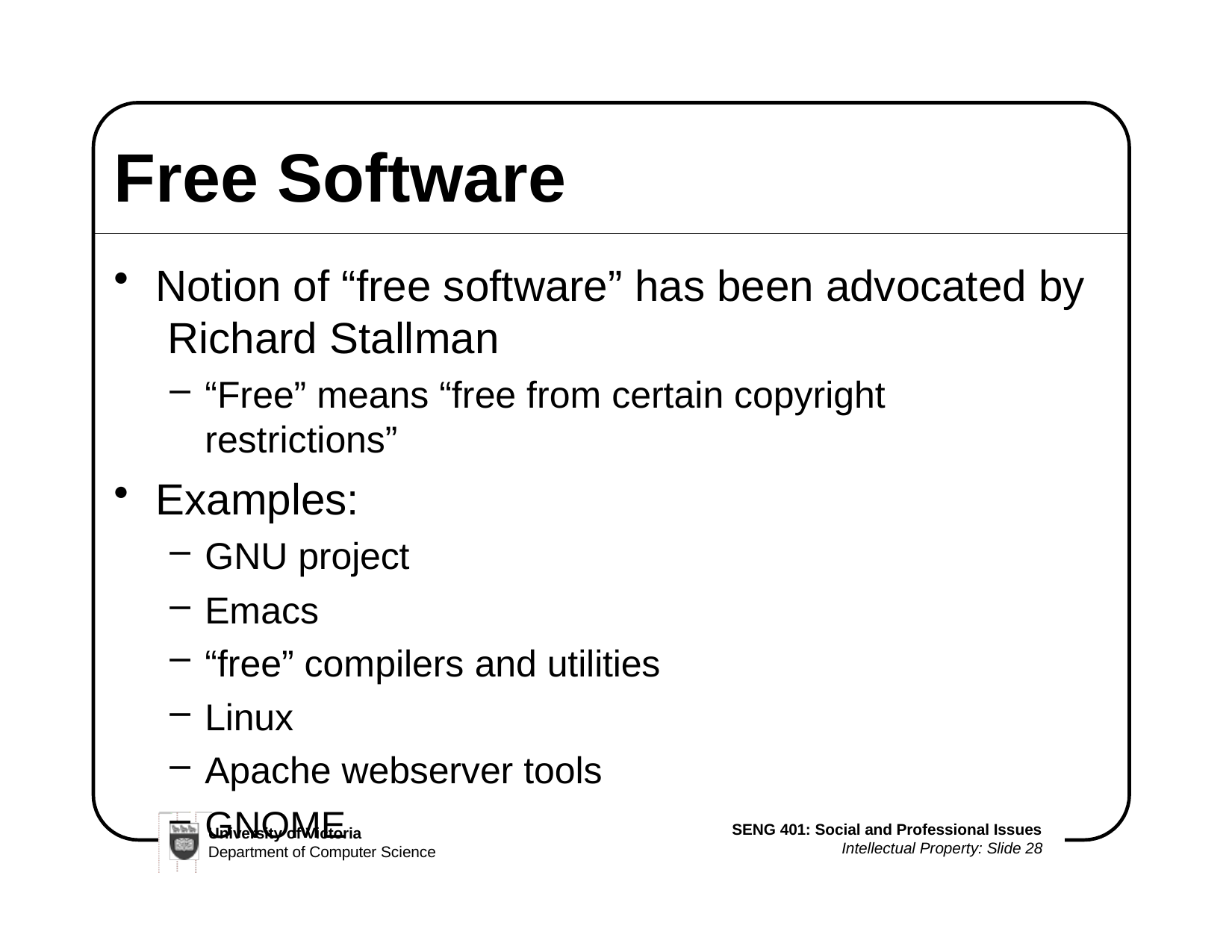

# Free Software

Notion of “free software” has been advocated by  Richard Stallman
“Free” means “free from certain copyright restrictions”
Examples:
GNU project
Emacs
“free” compilers and utilities
Linux
Apache webserver tools
GNOME
SENG 401: Social and Professional Issues
Intellectual Property: Slide 28
University of Victoria
Department of Computer Science